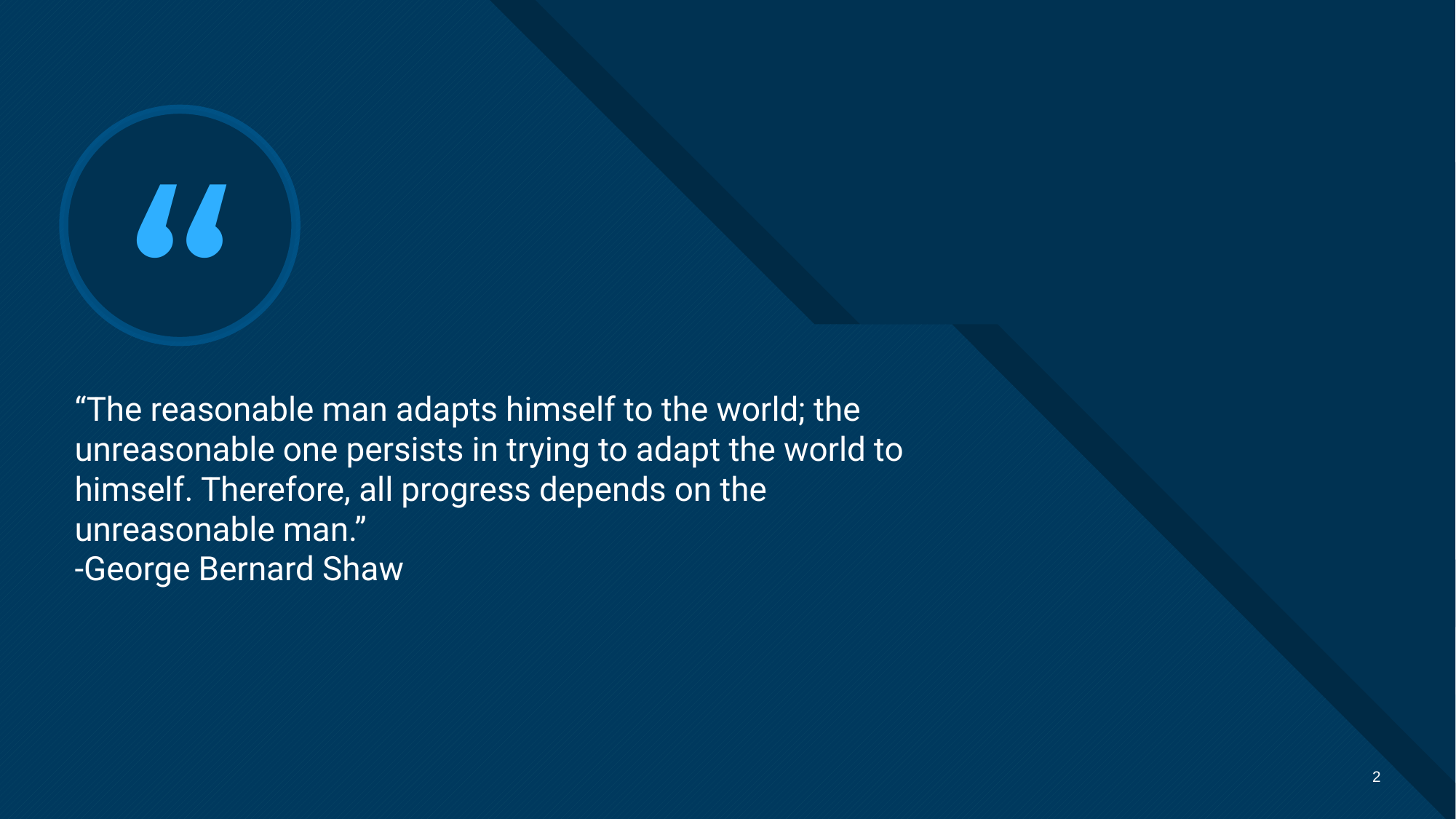

# “The reasonable man adapts himself to the world; the unreasonable one persists in trying to adapt the world to himself. Therefore, all progress depends on the unreasonable man.” -George Bernard Shaw
2